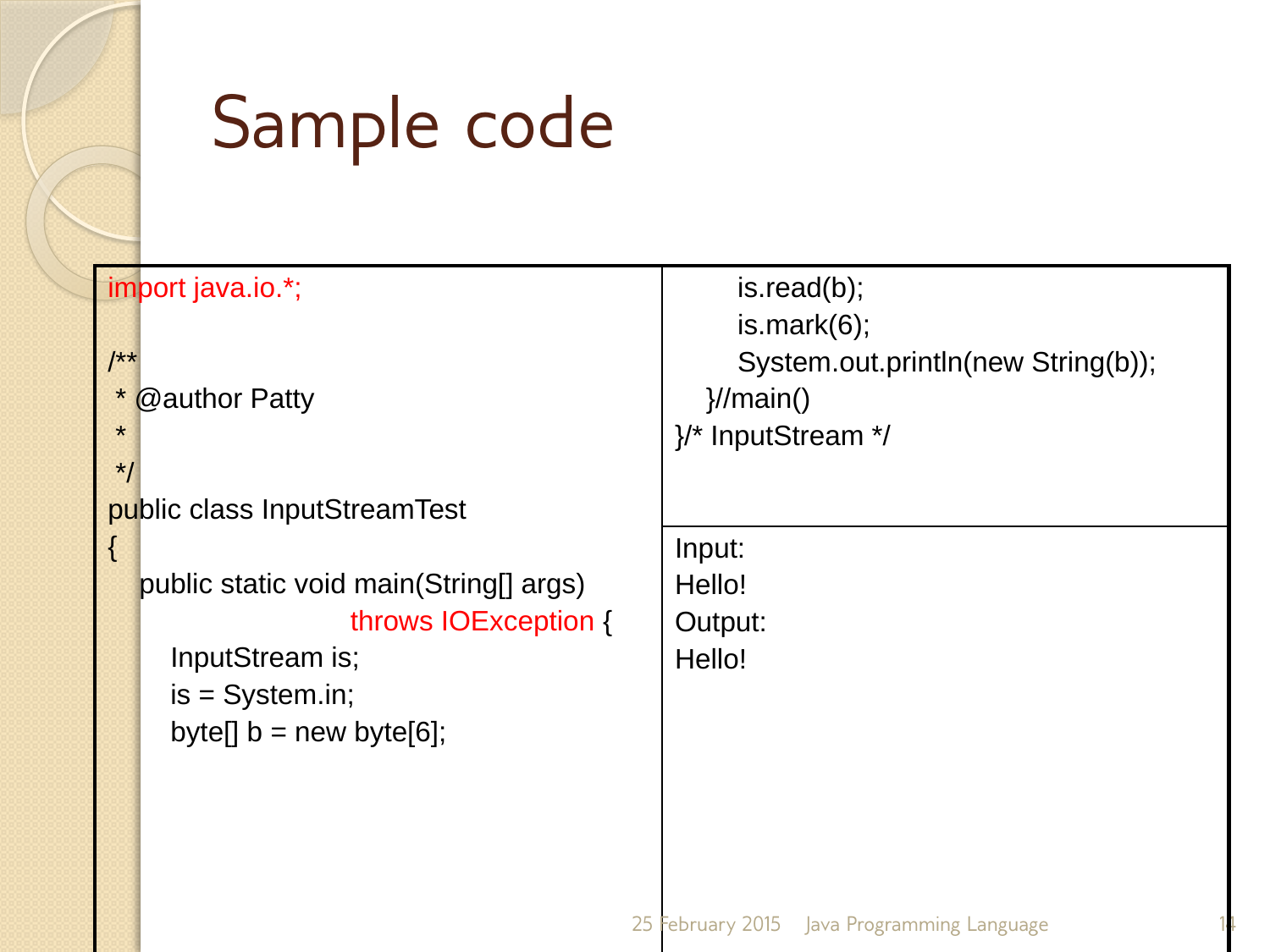

# Sample code
| import java.io.\*; /\*\* \* @author Patty \* \*/ public class InputStreamTest { public static void main(String[] args) throws IOException { InputStream is; is = System.in; byte[] b = new byte[6]; | is.read(b); is.mark(6); System.out.println(new String(b)); }//main() }/\* InputStream \*/ |
| --- | --- |
|  | Input: Hello! Output: Hello! |
25 February 2015
Java Programming Language
14